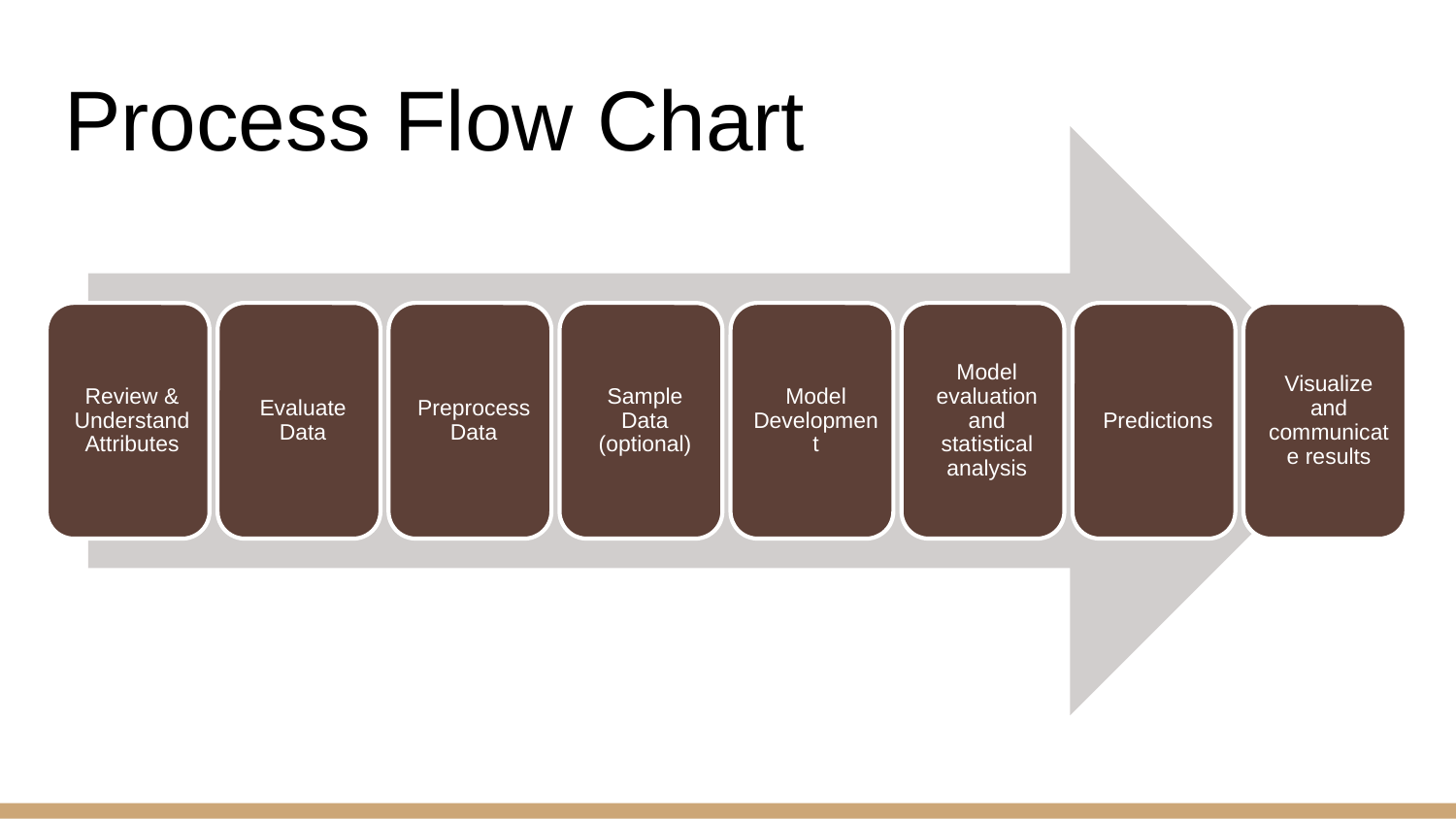

# Process Flow Chart
Review & Understand Attributes
Evaluate Data
Preprocess Data
Sample Data (optional)
Model Development
Model evaluation and statistical analysis
Predictions
Visualize and communicate results